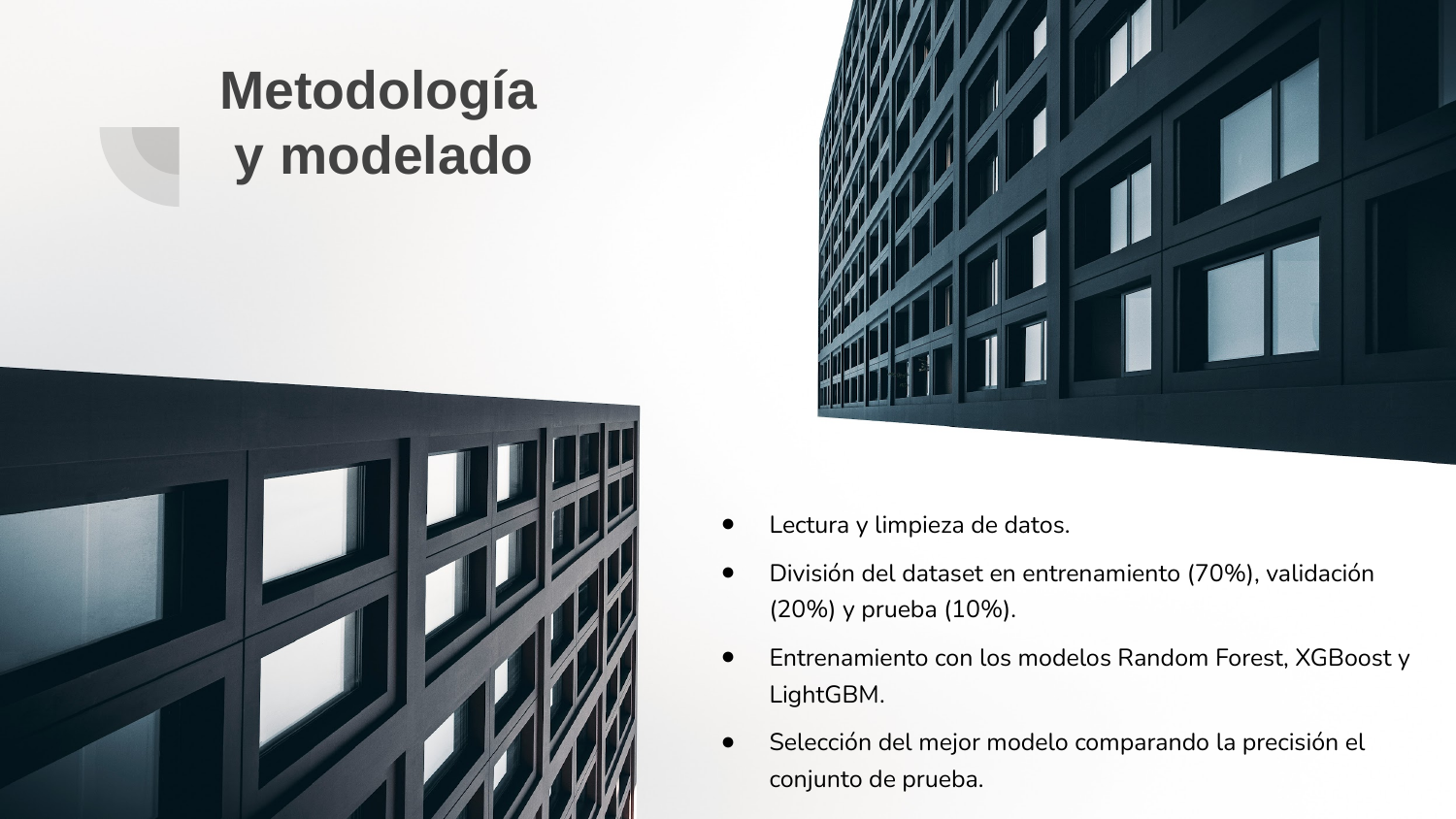

# Metodología
 y modelado
Lectura y limpieza de datos.
División del dataset en entrenamiento (70%), validación (20%) y prueba (10%).
Entrenamiento con los modelos Random Forest, XGBoost y LightGBM.
Selección del mejor modelo comparando la precisión el conjunto de prueba.